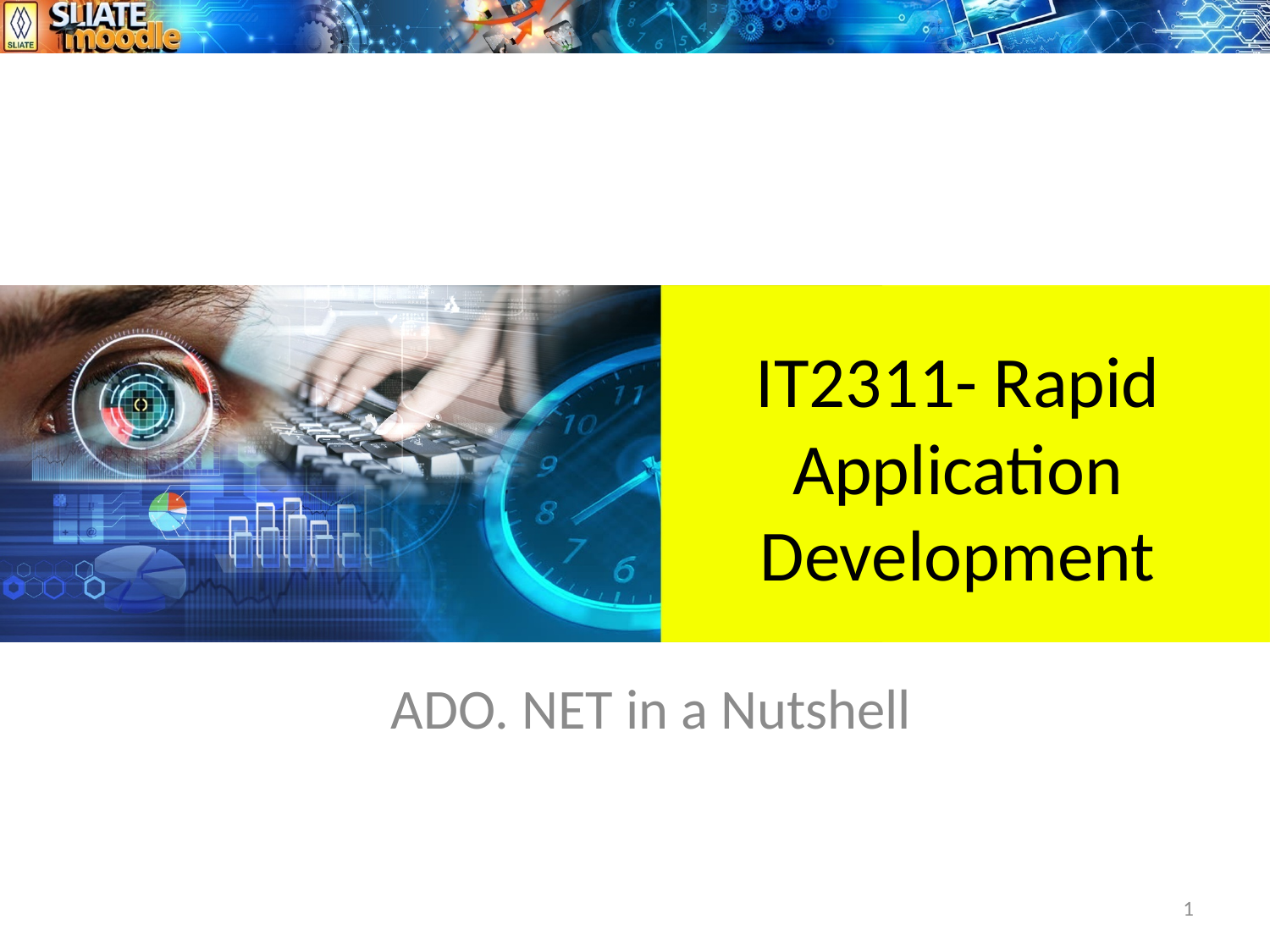

# IT2311- Rapid Application Development
 ADO. NET in a Nutshell

1